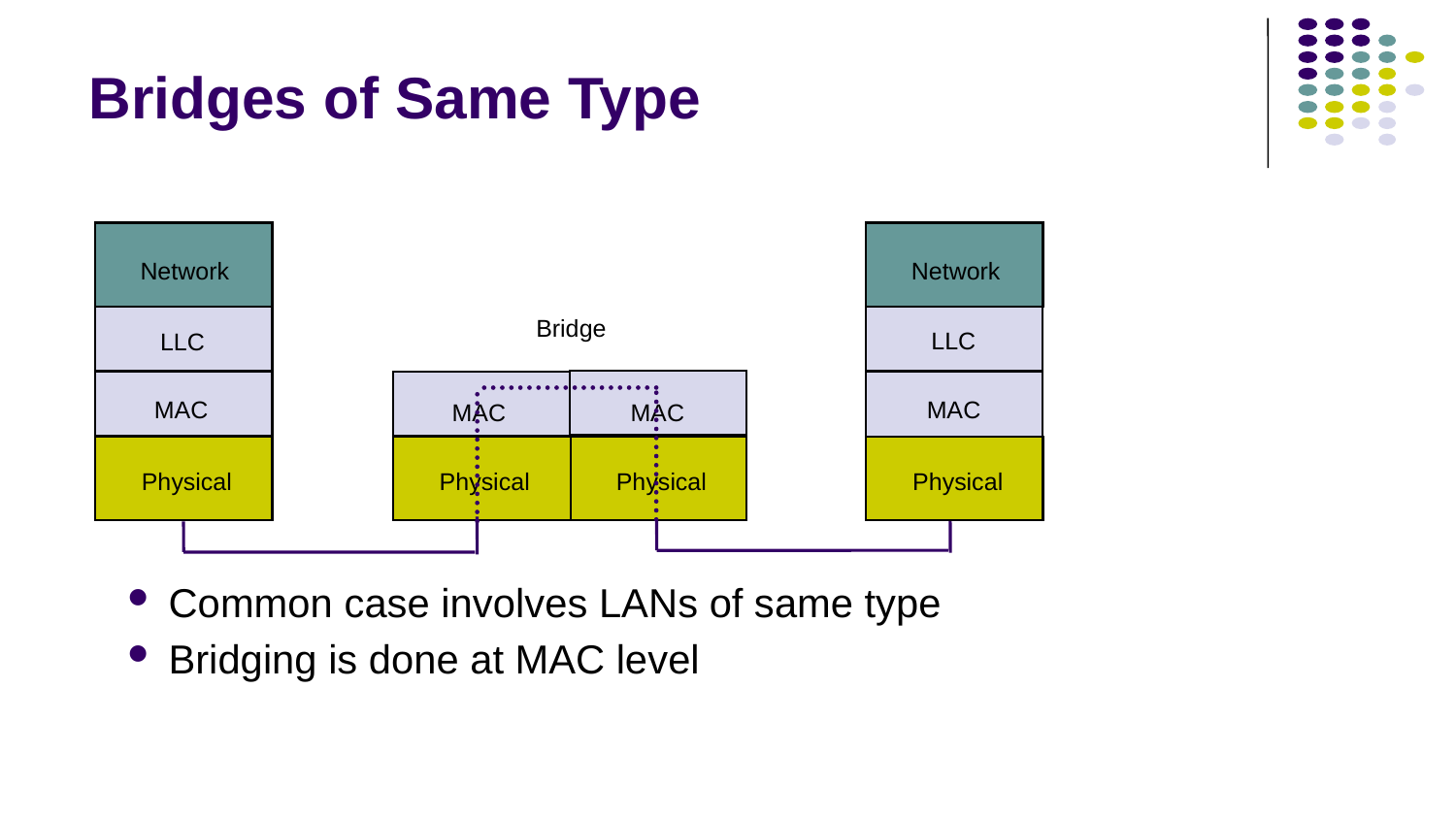

# Bridges of Same Type

Network
Network

Bridge
LLC
LLC

MAC
MAC
MAC
MAC

Physical
Physical
Physical
Physical

Common case involves LANs of same type
Bridging is done at MAC level